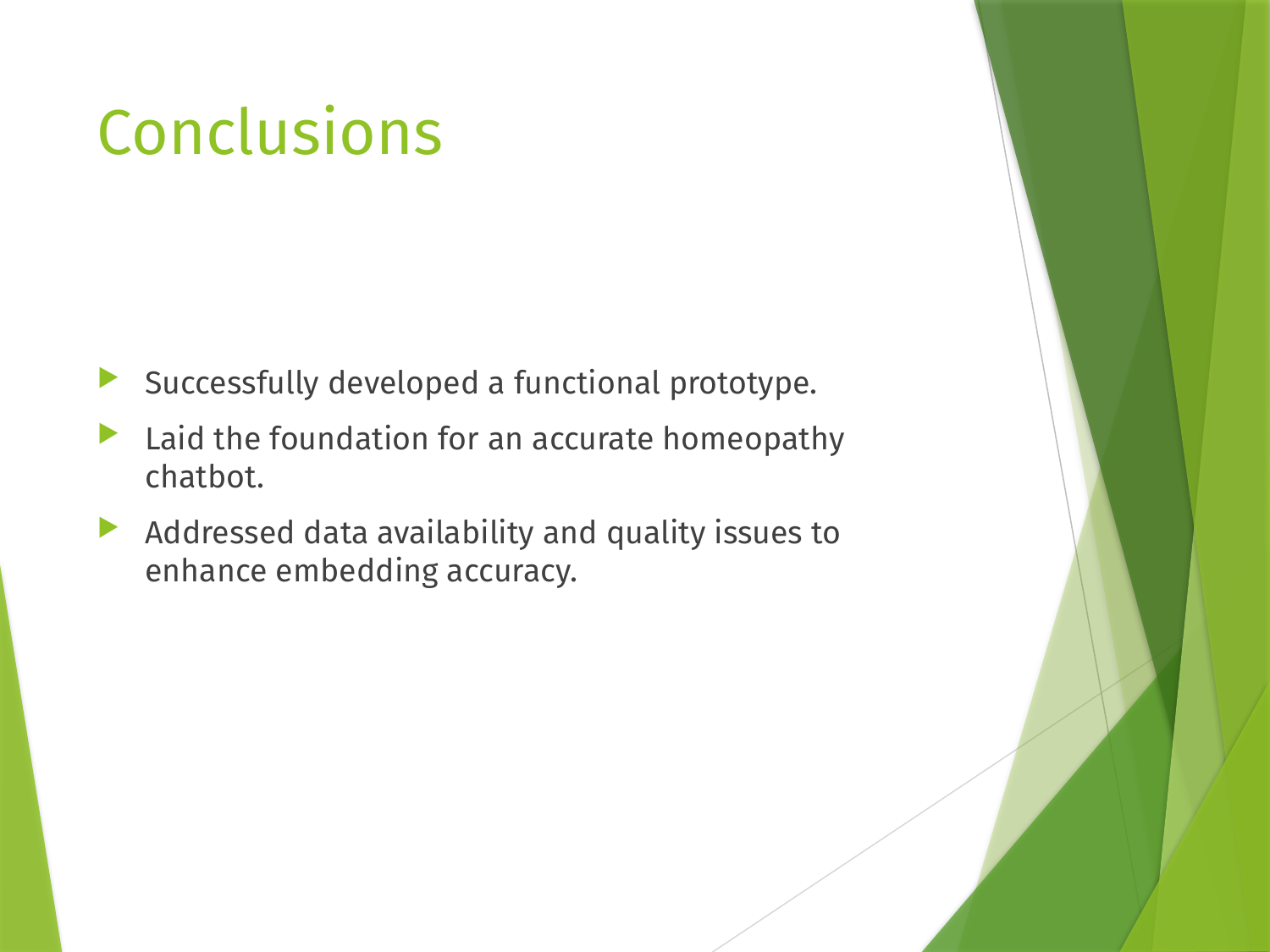

# Conclusions

Successfully developed a functional prototype.
Laid the foundation for an accurate homeopathy chatbot.
Addressed data availability and quality issues to enhance embedding accuracy.